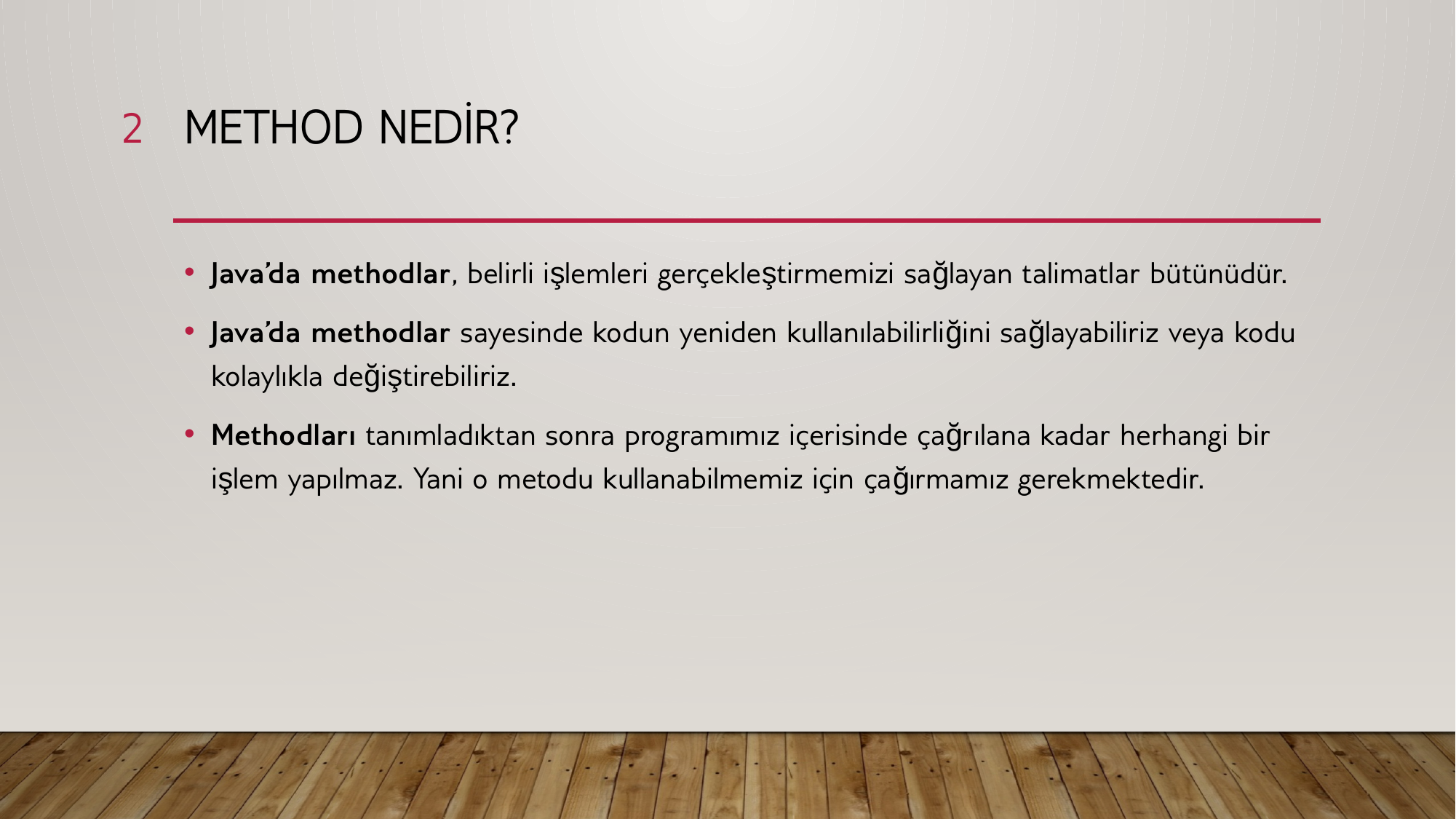

2
# MetHOD nedir?
Java’da methodlar, belirli işlemleri gerçekleştirmemizi sağlayan talimatlar bütünüdür.
Java’da methodlar sayesinde kodun yeniden kullanılabilirliğini sağlayabiliriz veya kodu kolaylıkla değiştirebiliriz.
Methodları tanımladıktan sonra programımız içerisinde çağrılana kadar herhangi bir işlem yapılmaz. Yani o metodu kullanabilmemiz için çağırmamız gerekmektedir.